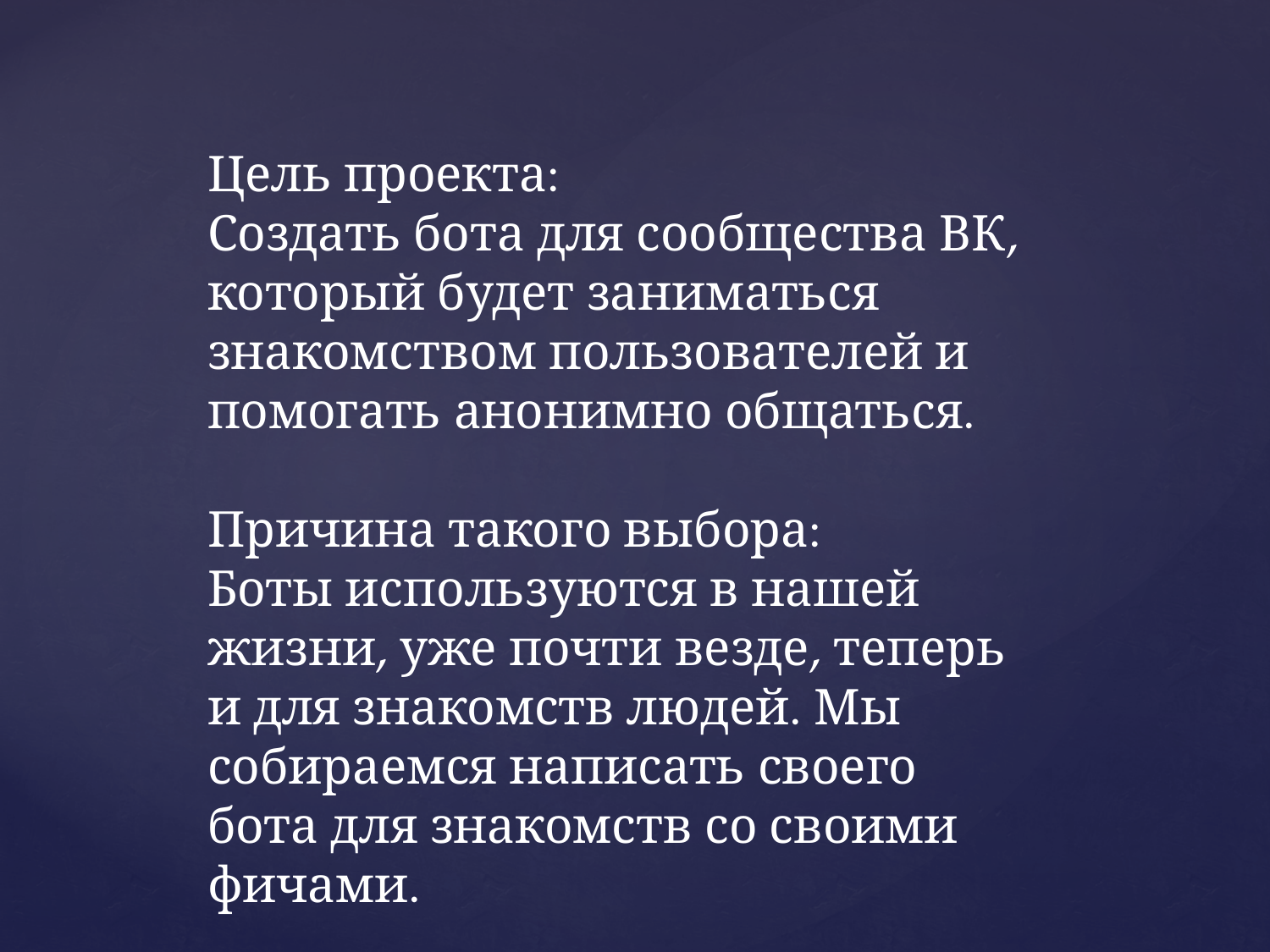

Цель проекта:
Создать бота для сообщества ВК, который будет заниматься знакомством пользователей и помогать анонимно общаться.

Причина такого выбора:
Боты используются в нашей жизни, уже почти везде, теперь и для знакомств людей. Мы собираемся написать своего бота для знакомств со своими фичами.